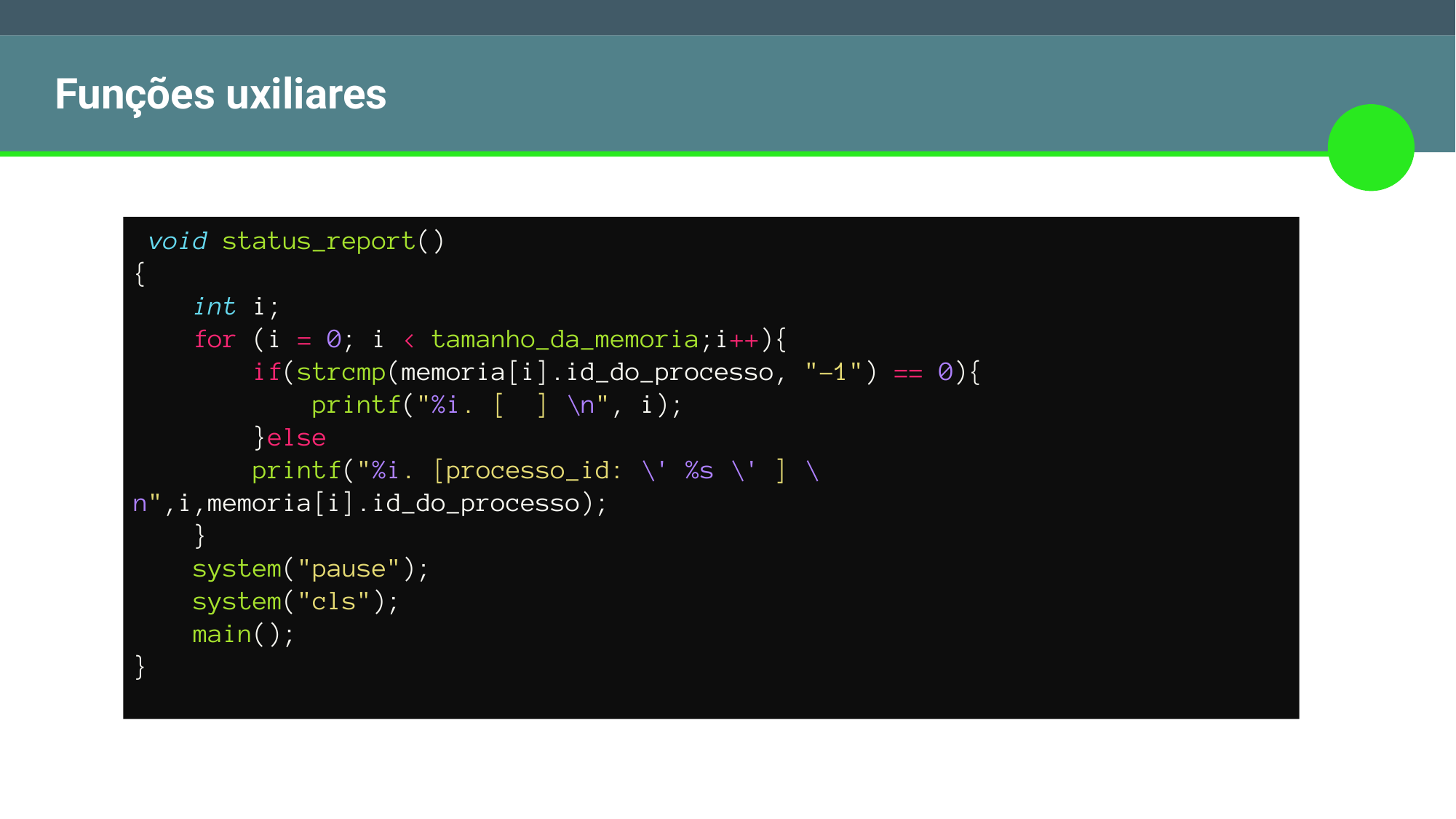

Funções uxiliares

 void status_report()
{
    int i;
    for (i = 0; i < tamanho_da_memoria;i++){
        if(strcmp(memoria[i].id_do_processo, "-1") == 0){
            printf("%i. [  ] \n", i);
        }else
        printf("%i. [processo_id: \' %s \' ] \n",i,memoria[i].id_do_processo);
    }
    system("pause");
    system("cls");
    main();
}